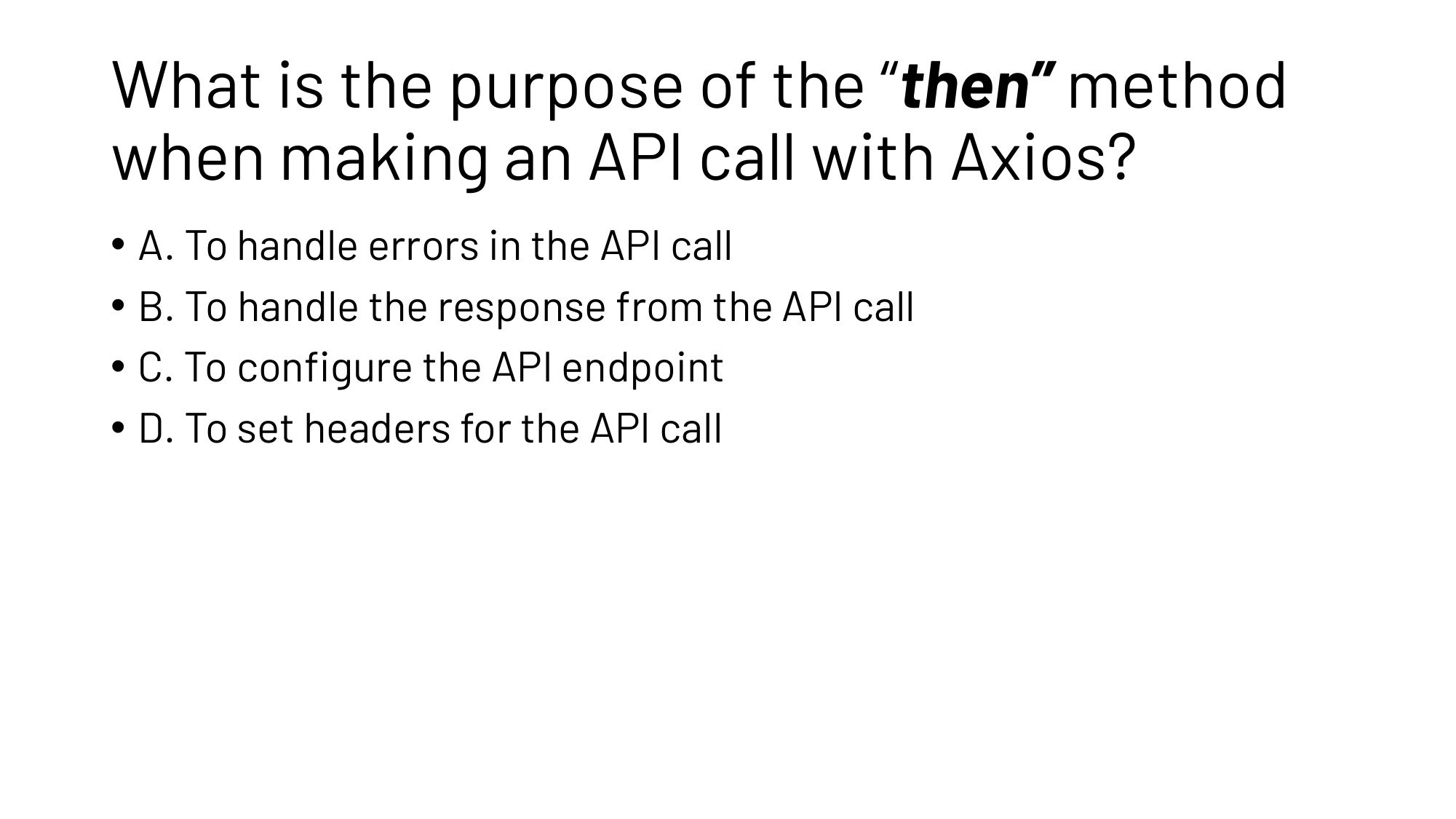

# What is the purpose of the “then” method when making an API call with Axios?
A. To handle errors in the API call
B. To handle the response from the API call
C. To configure the API endpoint
D. To set headers for the API call